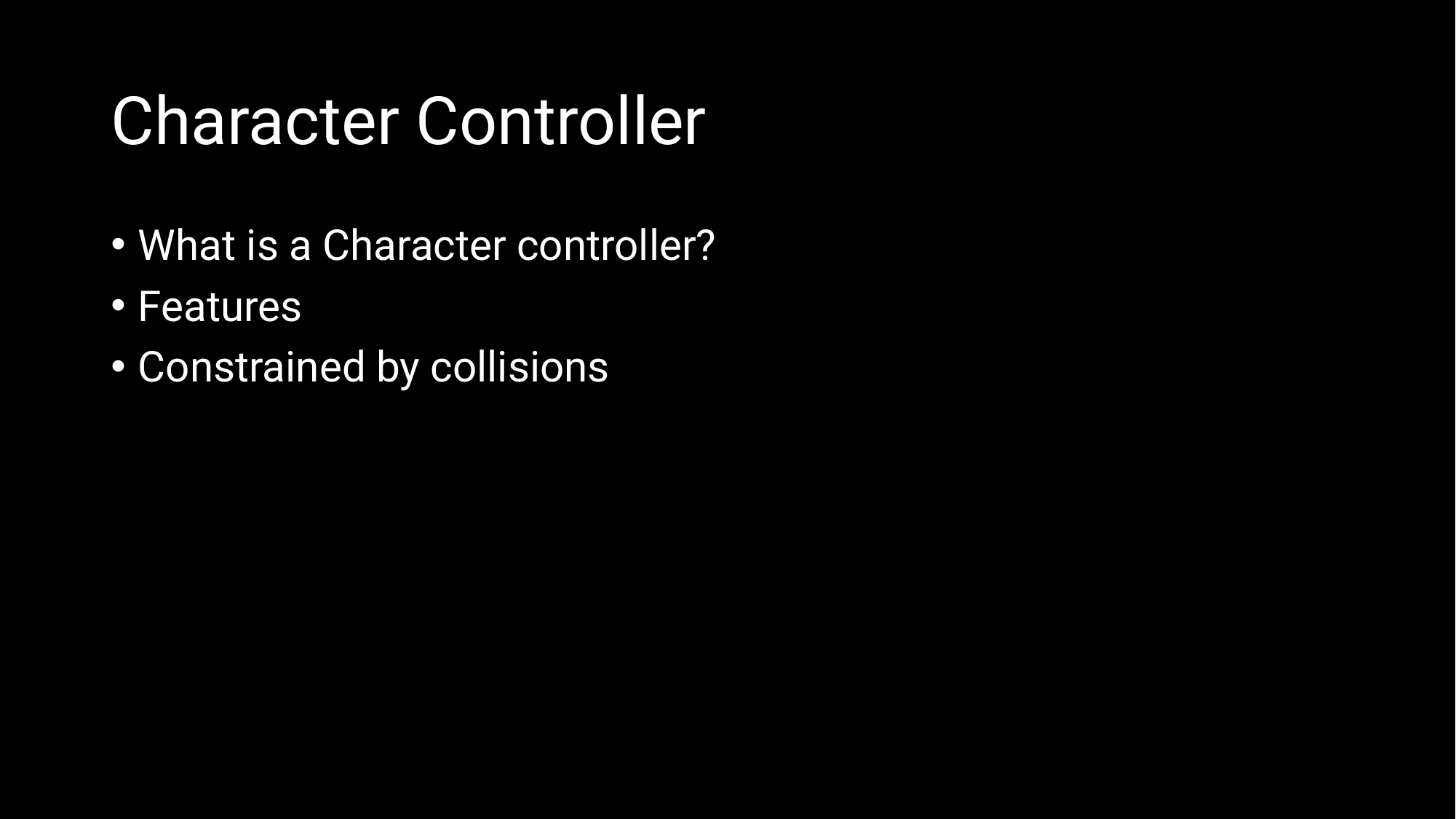

# Character Controller
What is a Character controller?
Features
Constrained by collisions